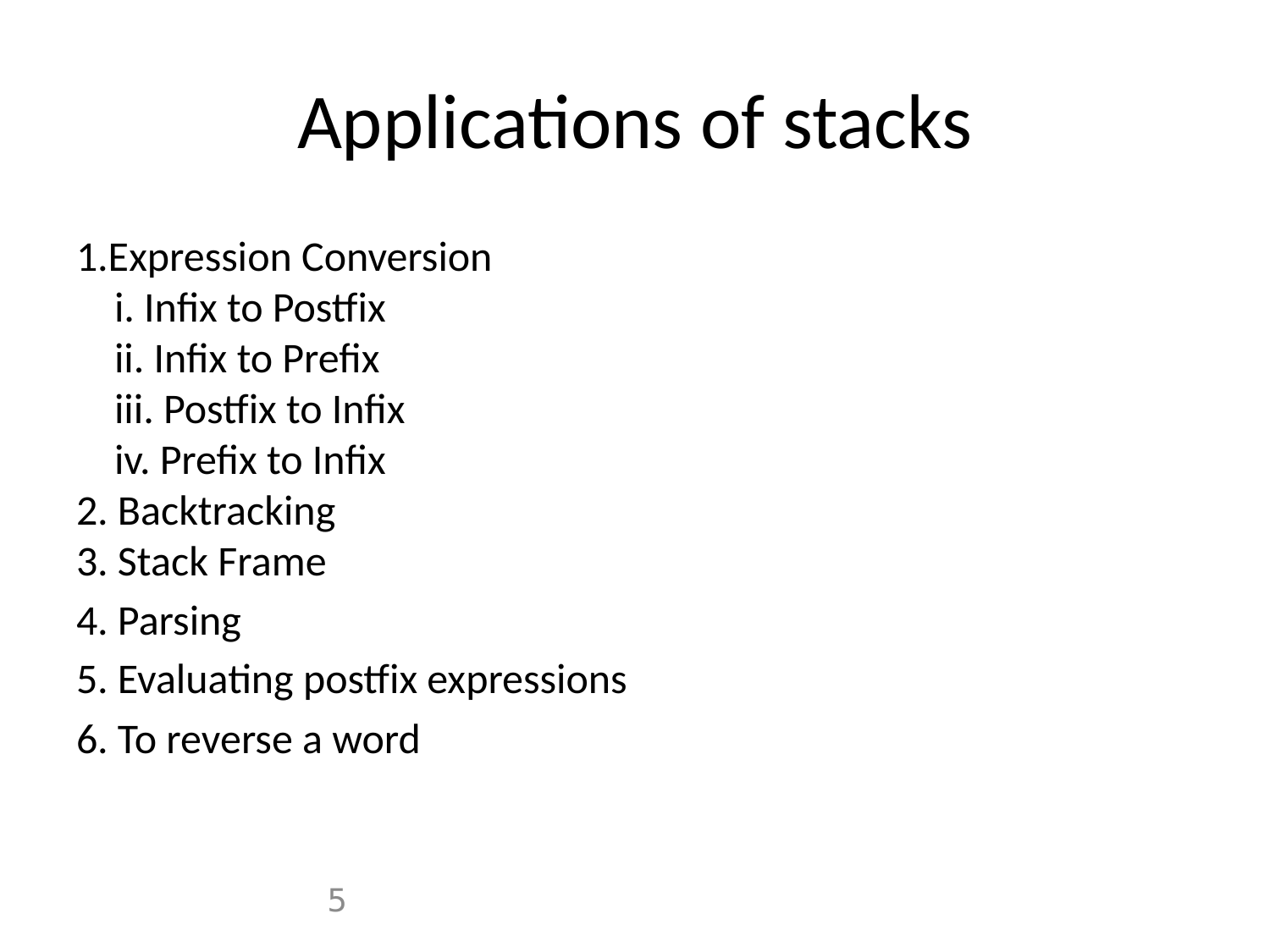

# Applications of stacks
1.Expression Conversion
    i. Infix to Postfix
    ii. Infix to Prefix
    iii. Postfix to Infix
    iv. Prefix to Infix
2. Backtracking
3. Stack Frame
4. Parsing
5. Evaluating postfix expressions
6. To reverse a word
5